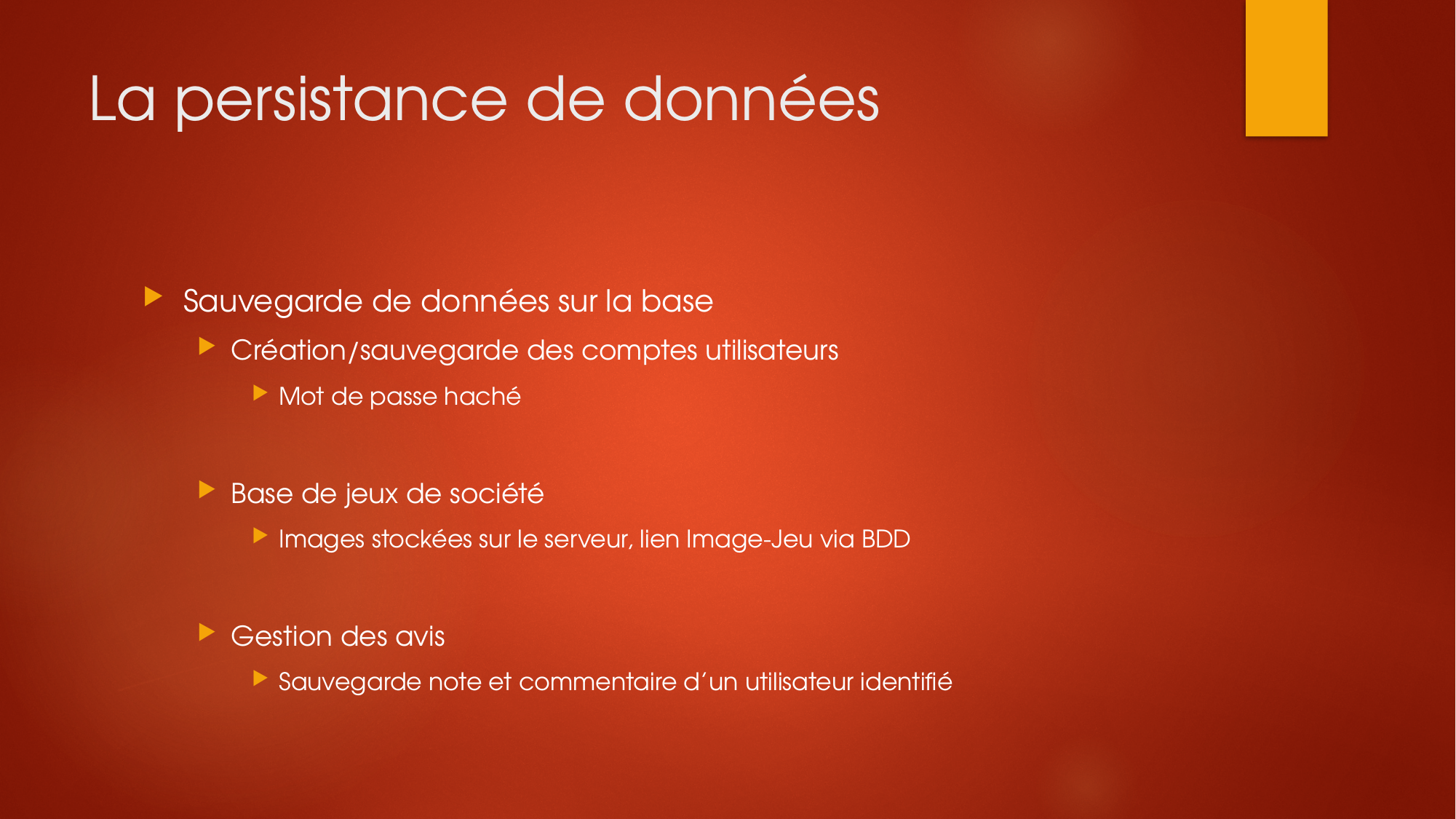

# La persistance de données
Sauvegarde de données sur la base
Création/sauvegarde des comptes utilisateurs
Mot de passe haché

Base de jeux de société
Images stockées sur le serveur, lien Image-Jeu via BDD

Gestion des avis
Sauvegarde note et commentaire d’un utilisateur identifié